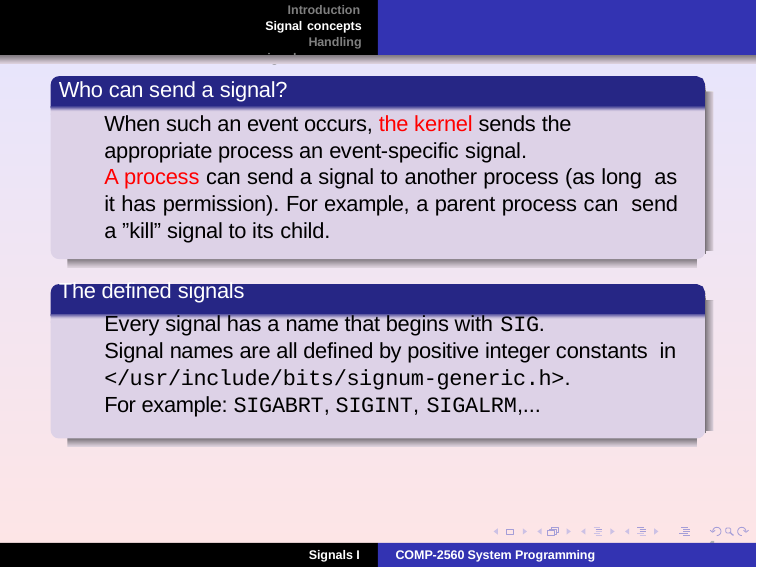

Introduction  Signal concepts  Handling signals

Who can send a signal?
When such an event occurs, the kernel sends the  appropriate process an event-specific signal.
A process can send a signal to another process (as long  as it has permission). For example, a parent process can  send a ”kill” signal to its child.

The defined signals
Every signal has a name that begins with SIG.
Signal names are all defined by positive integer constants  in </usr/include/bits/signum-generic.h>.
For example: SIGABRT, SIGINT, SIGALRM,...

4

Signals I
COMP-2560 System Programming